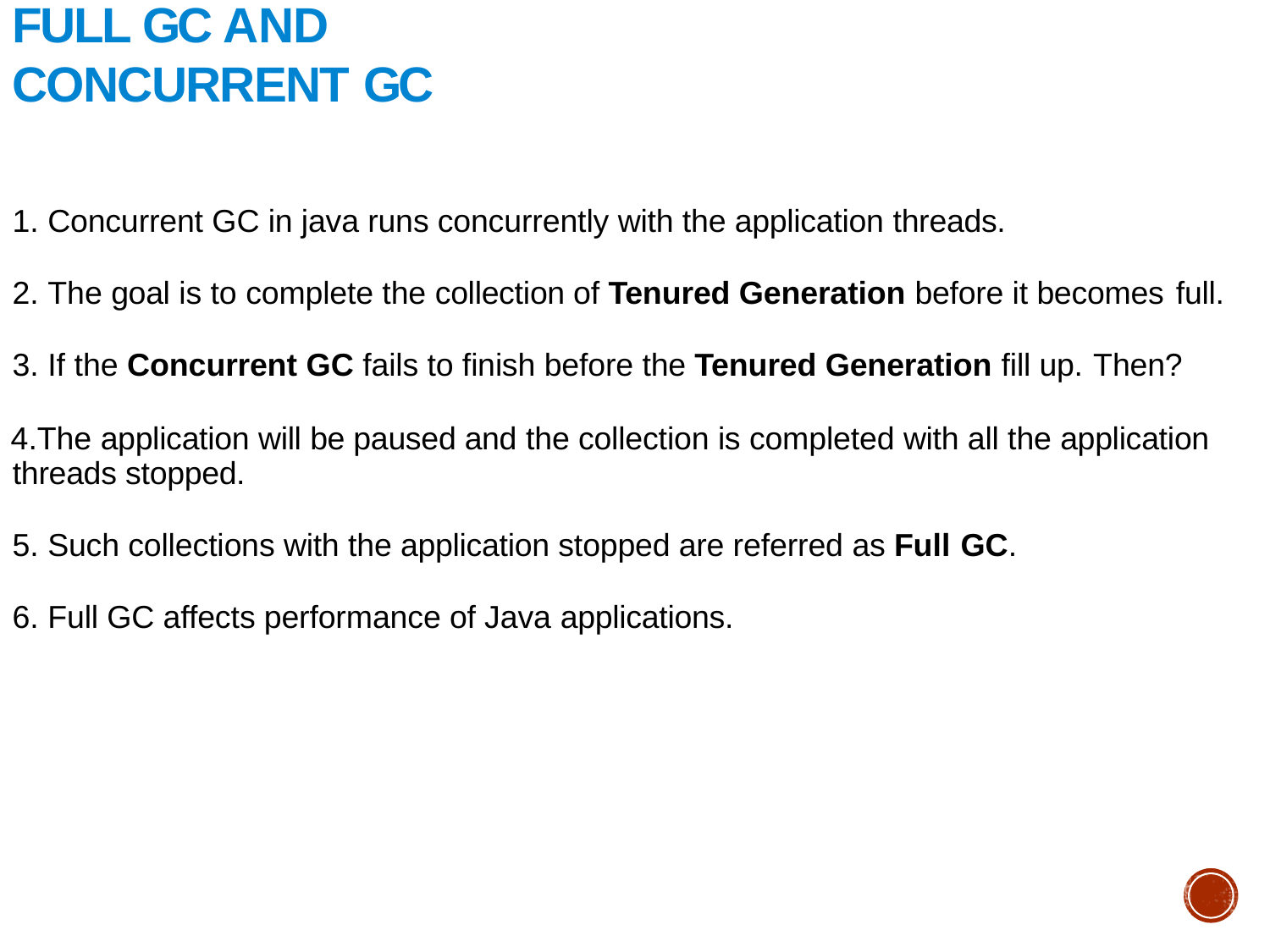

# Full GC And Concurrent GC
Concurrent GC in java runs concurrently with the application threads.

The goal is to complete the collection of Tenured Generation before it becomes full.

If the Concurrent GC fails to finish before the Tenured Generation fill up. Then?

The application will be paused and the collection is completed with all the application  threads stopped.

Such collections with the application stopped are referred as Full GC.

Full GC affects performance of Java applications.